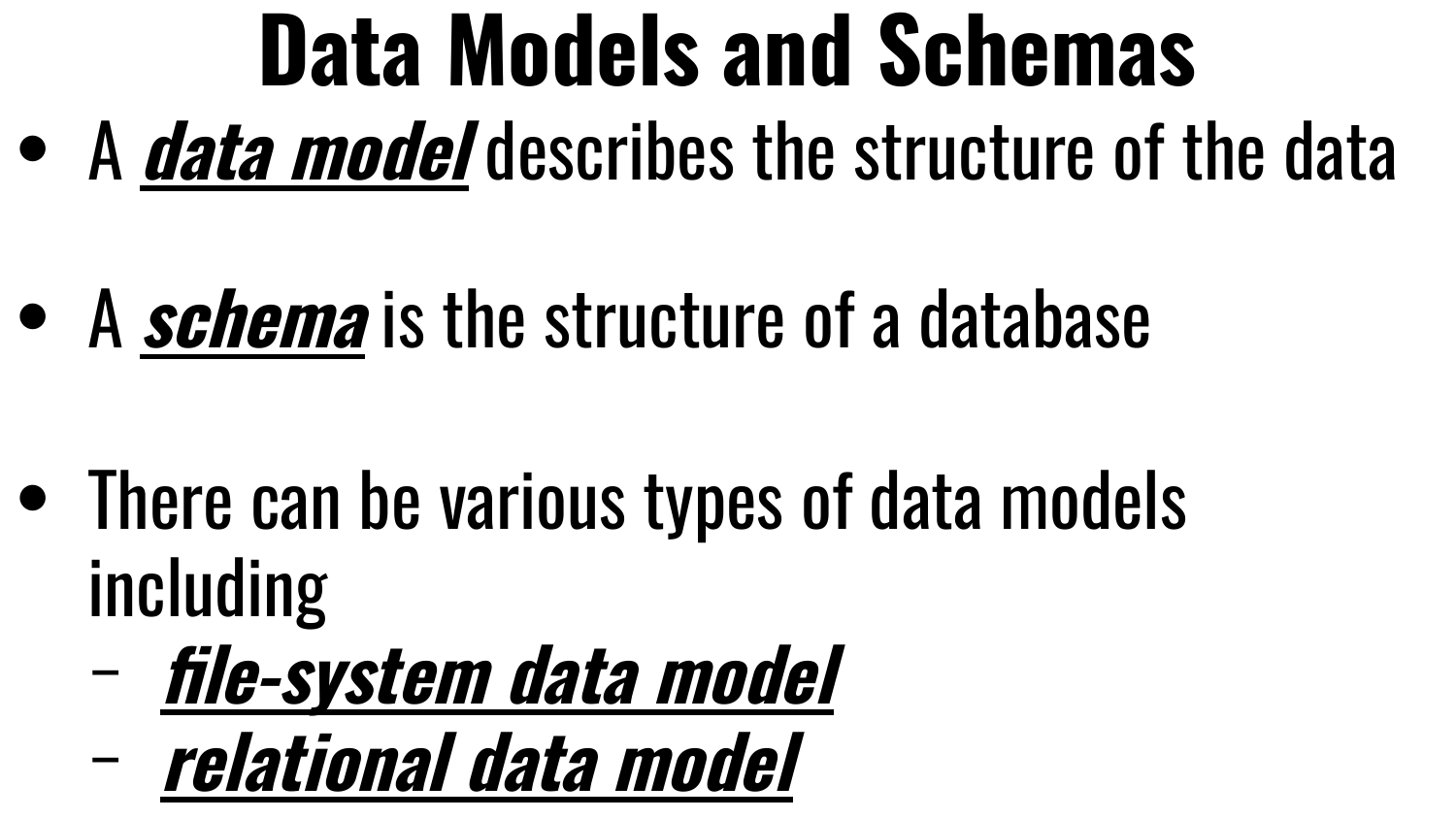

# Data Models and Schemas
A data model describes the structure of the data

A schema is the structure of a database

There can be various types of data models including
file-system data model
relational data model